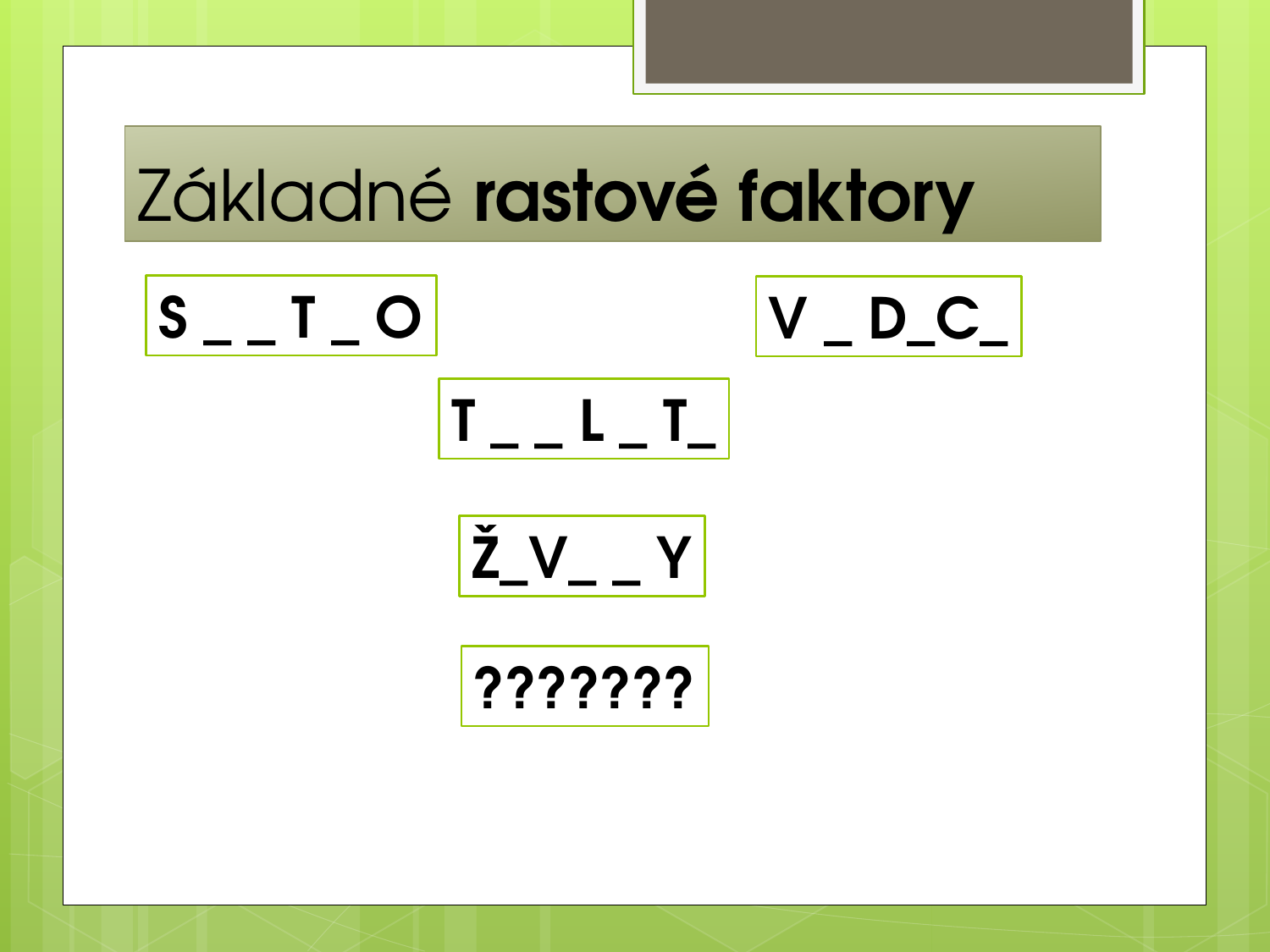

# Základné rastové faktory
S _ _ T _ O
V _ D_C_

T _ _ L _ T_
Ž_V_ _ Y
???????